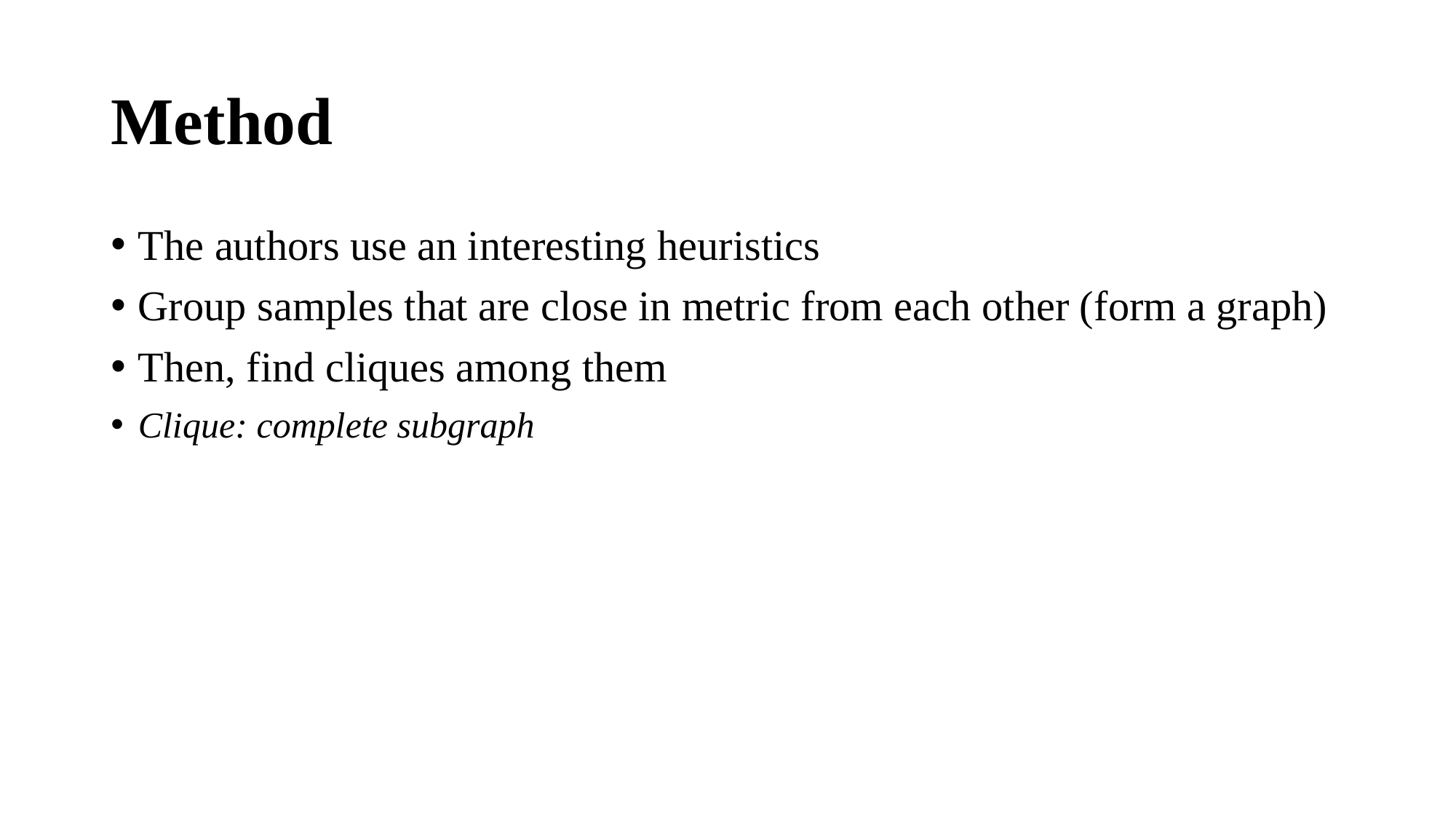

# Method
The authors use an interesting heuristics
Group samples that are close in metric from each other (form a graph)
Then, find cliques among them
Clique: complete subgraph